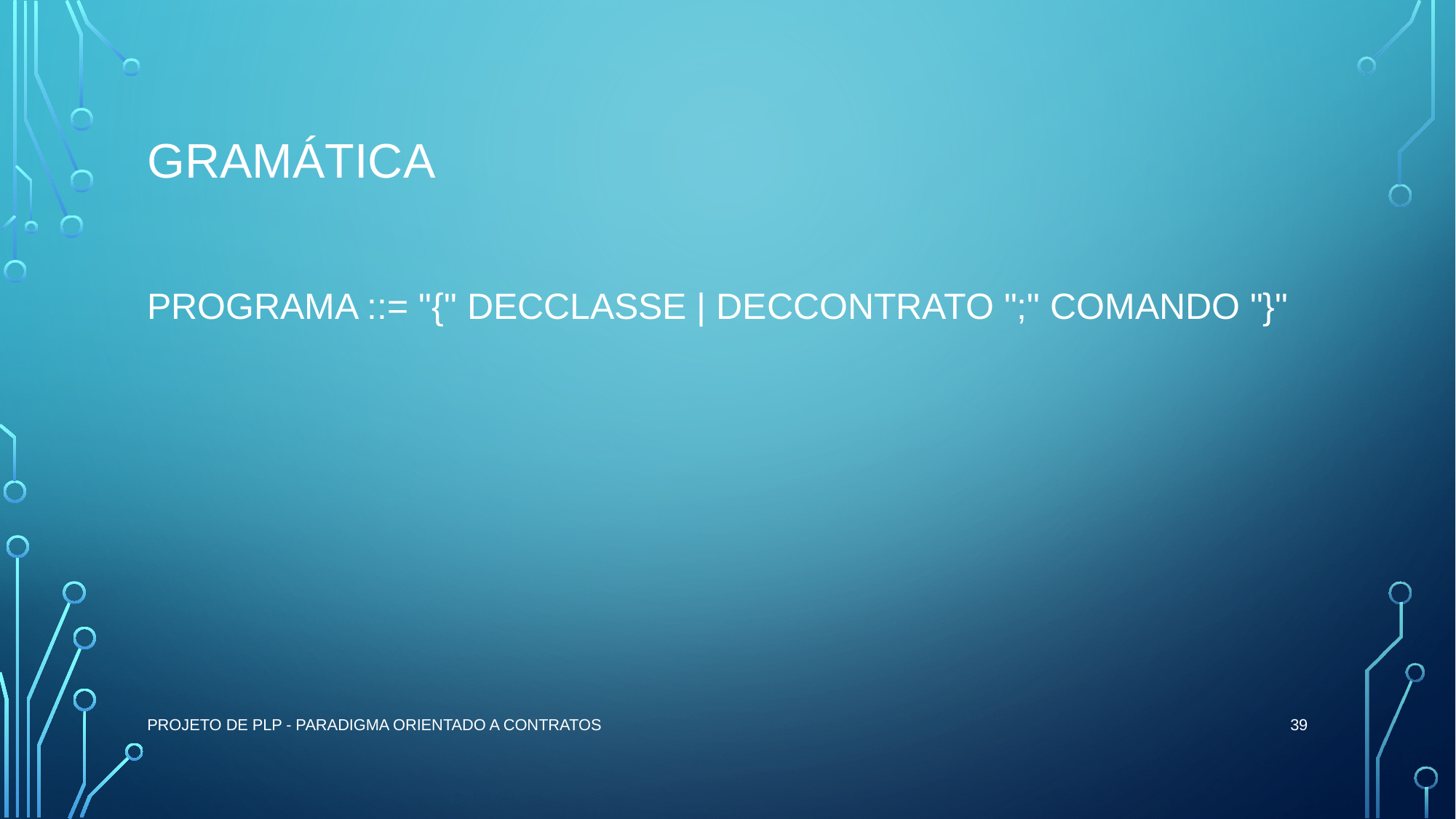

# Gramática
Programa ::= "{" DecClasse | decContrato ";" Comando "}"

39
Projeto de PLP - Paradigma Orientado a Contratos